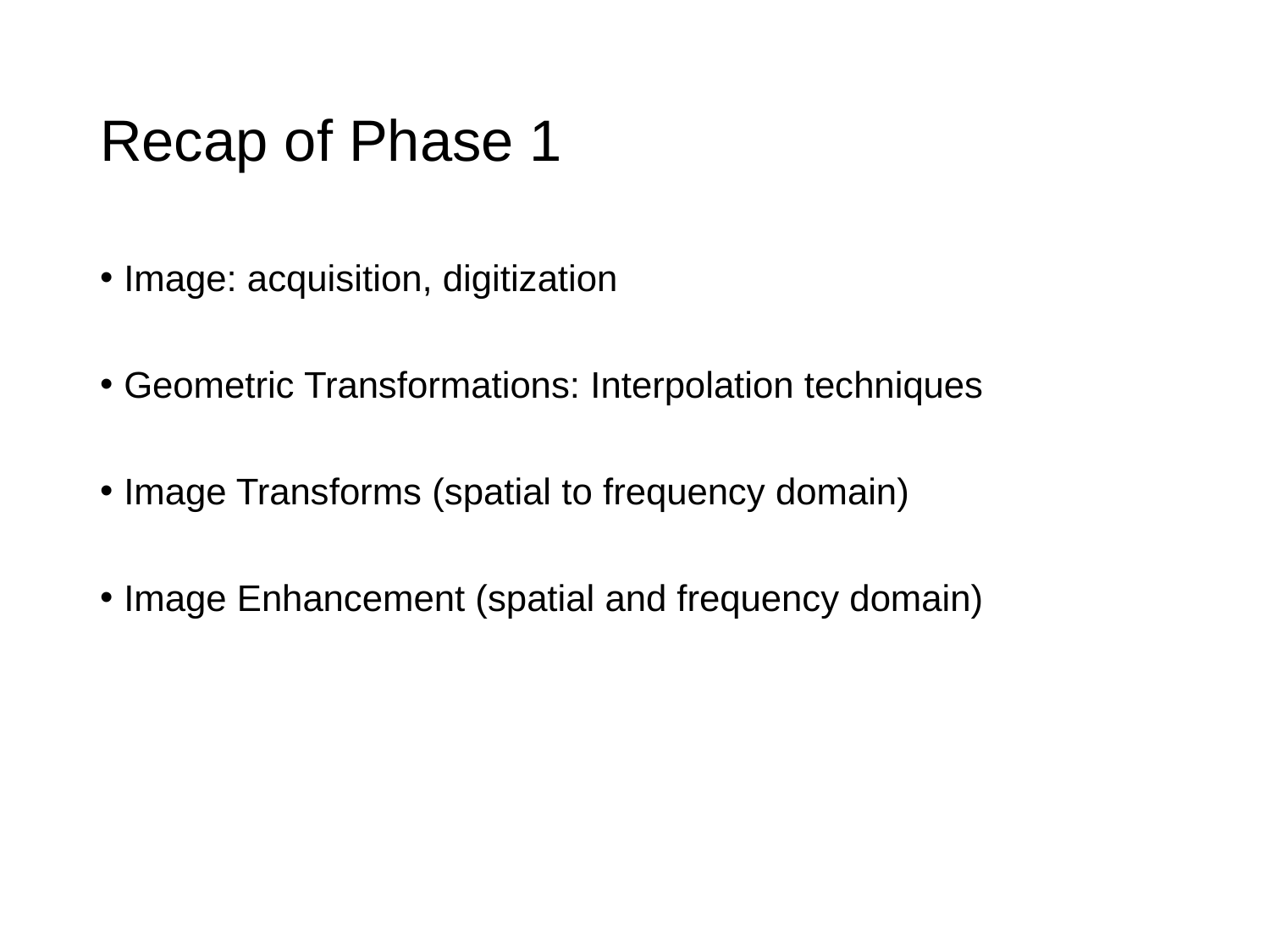

# Recap of Phase 1
Image: acquisition, digitization

Geometric Transformations: Interpolation techniques

Image Transforms (spatial to frequency domain)

Image Enhancement (spatial and frequency domain)